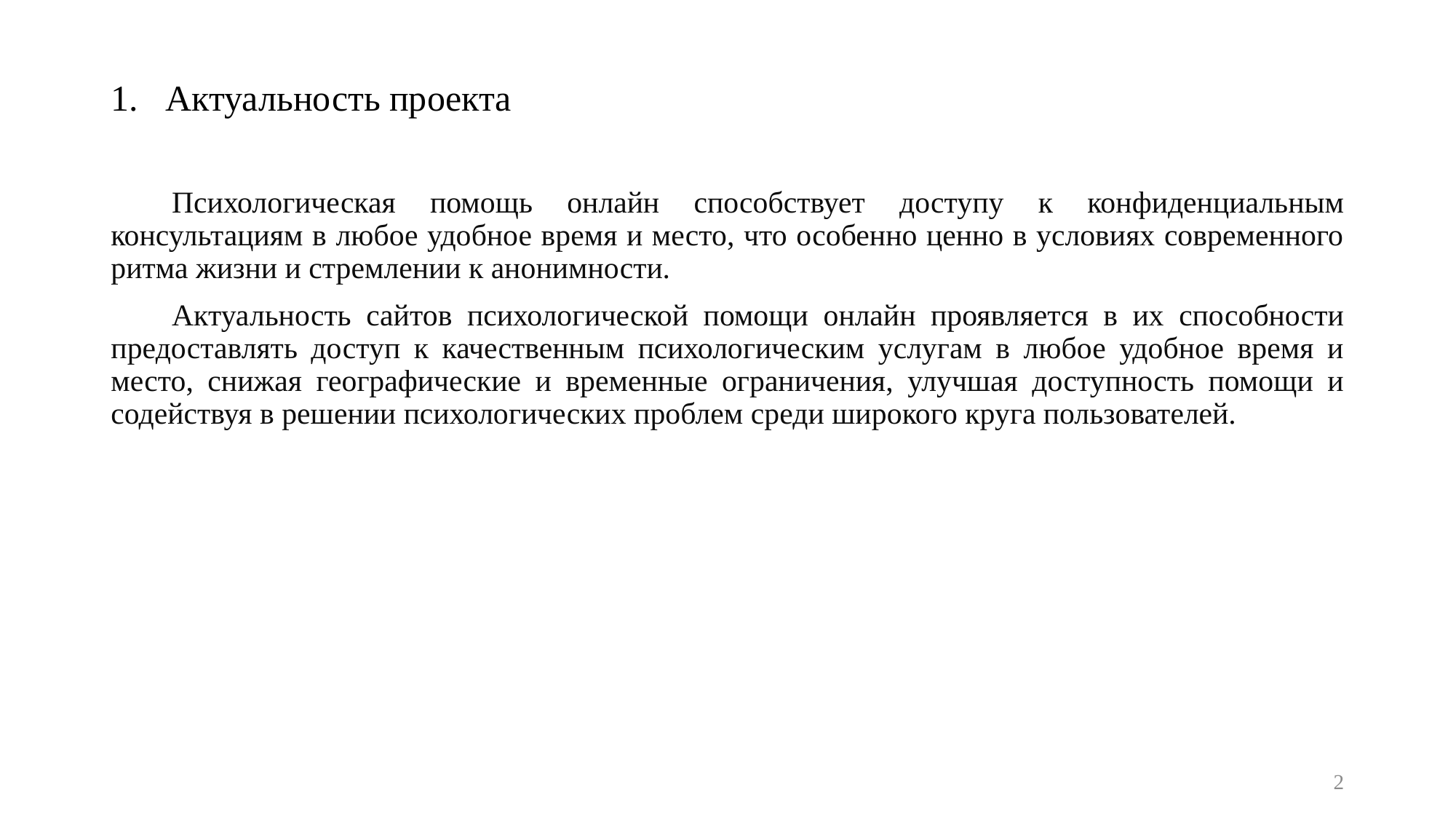

# Актуальность проекта
  Психологическая помощь онлайн способствует доступу к конфиденциальным консультациям в любое удобное время и место, что особенно ценно в условиях современного ритма жизни и стремлении к анонимности.
  Актуальность сайтов психологической помощи онлайн проявляется в их способности предоставлять доступ к качественным психологическим услугам в любое удобное время и место, снижая географические и временные ограничения, улучшая доступность помощи и содействуя в решении психологических проблем среди широкого круга пользователей.
2